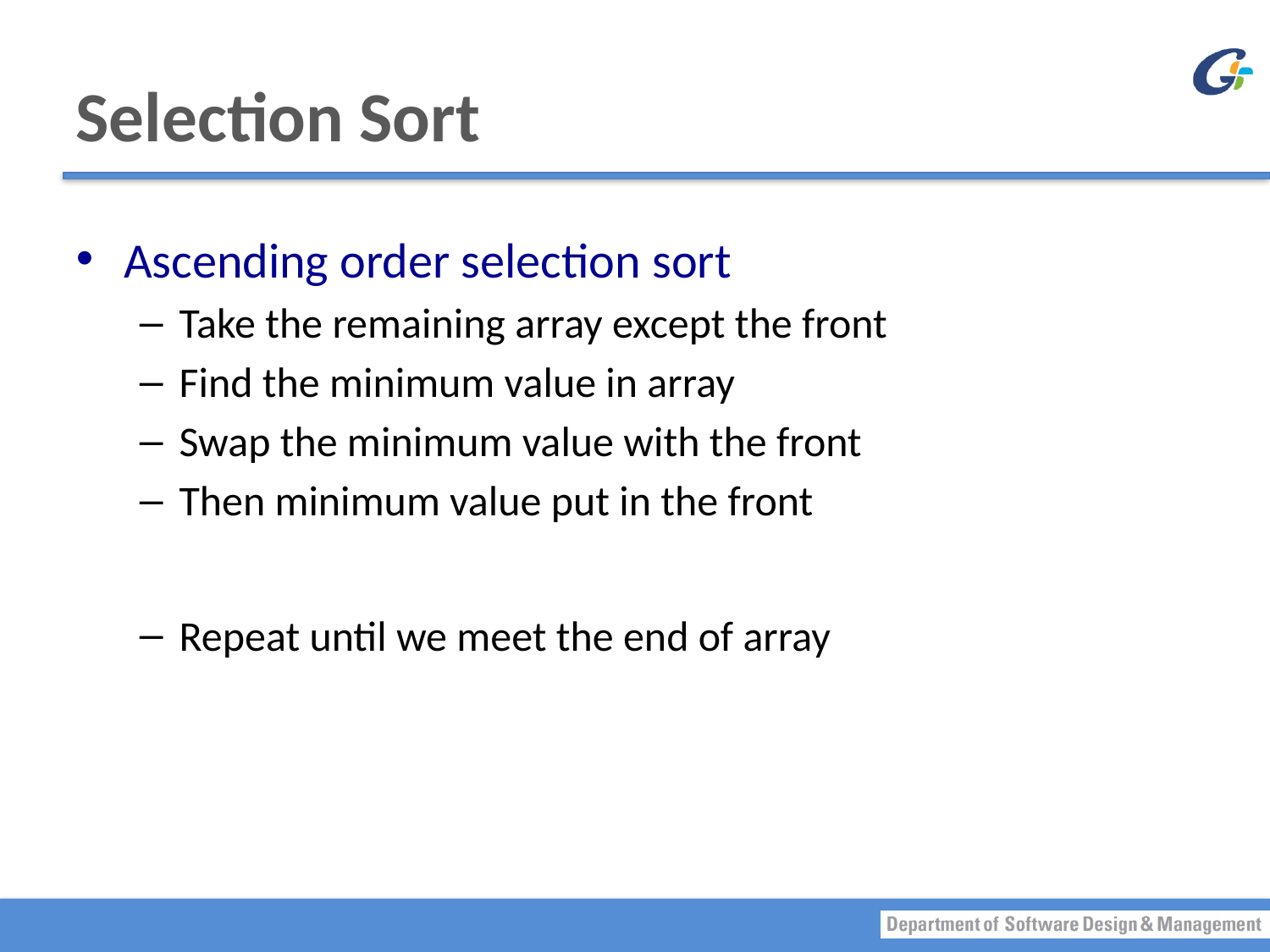

# Selection Sort
Ascending order selection sort
Take the remaining array except the front
Find the minimum value in array
Swap the minimum value with the front
Then minimum value put in the front

Repeat until we meet the end of array